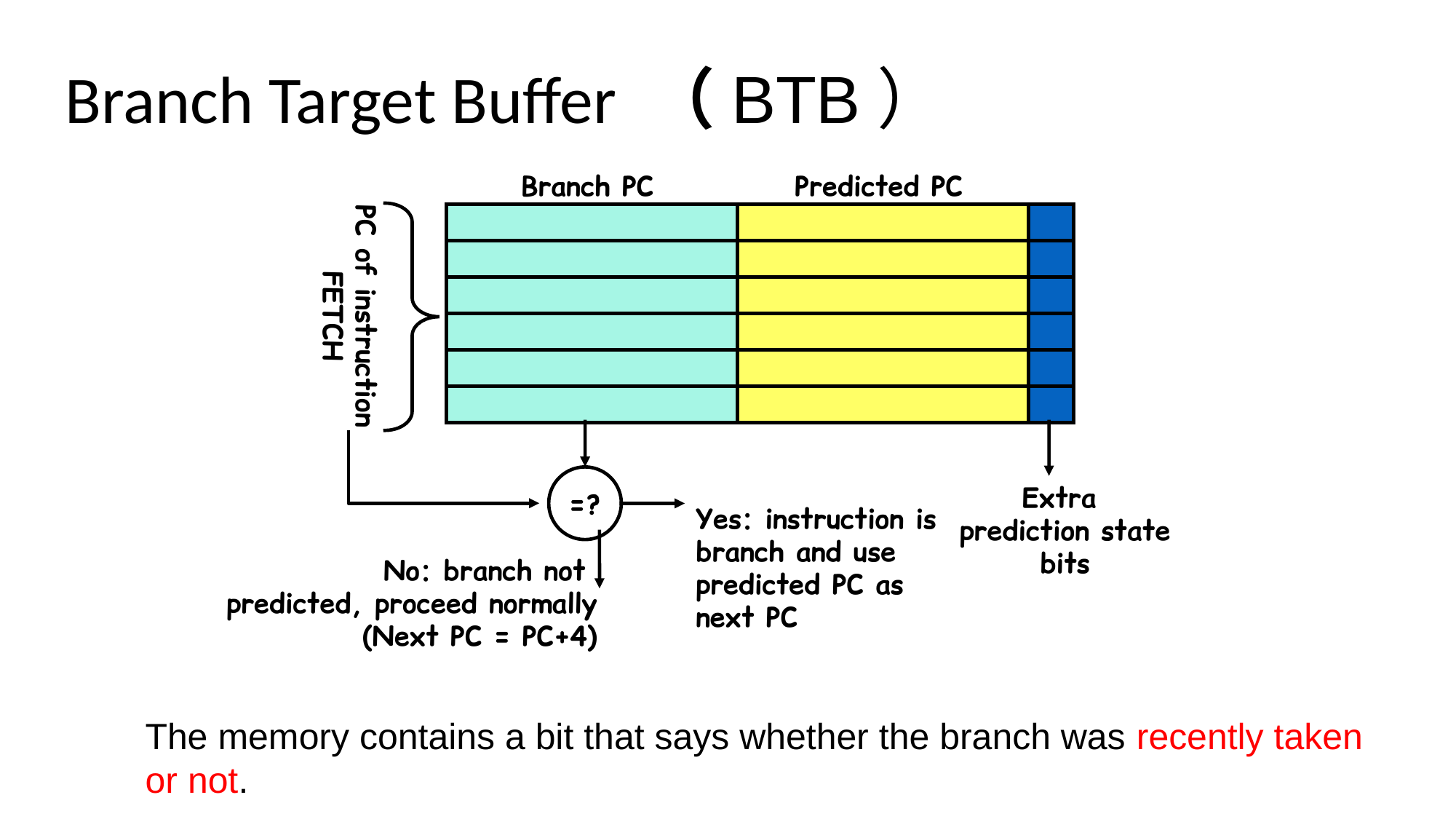

# Branch Target Buffer （BTB）
Branch PC
Predicted PC

PC of instruction
FETCH

=?
Extra
prediction state
bits
Yes: instruction is branch and use predicted PC as next PC

No: branch not
predicted, proceed normally
 (Next PC = PC+4)
The memory contains a bit that says whether the branch was recently taken or not.